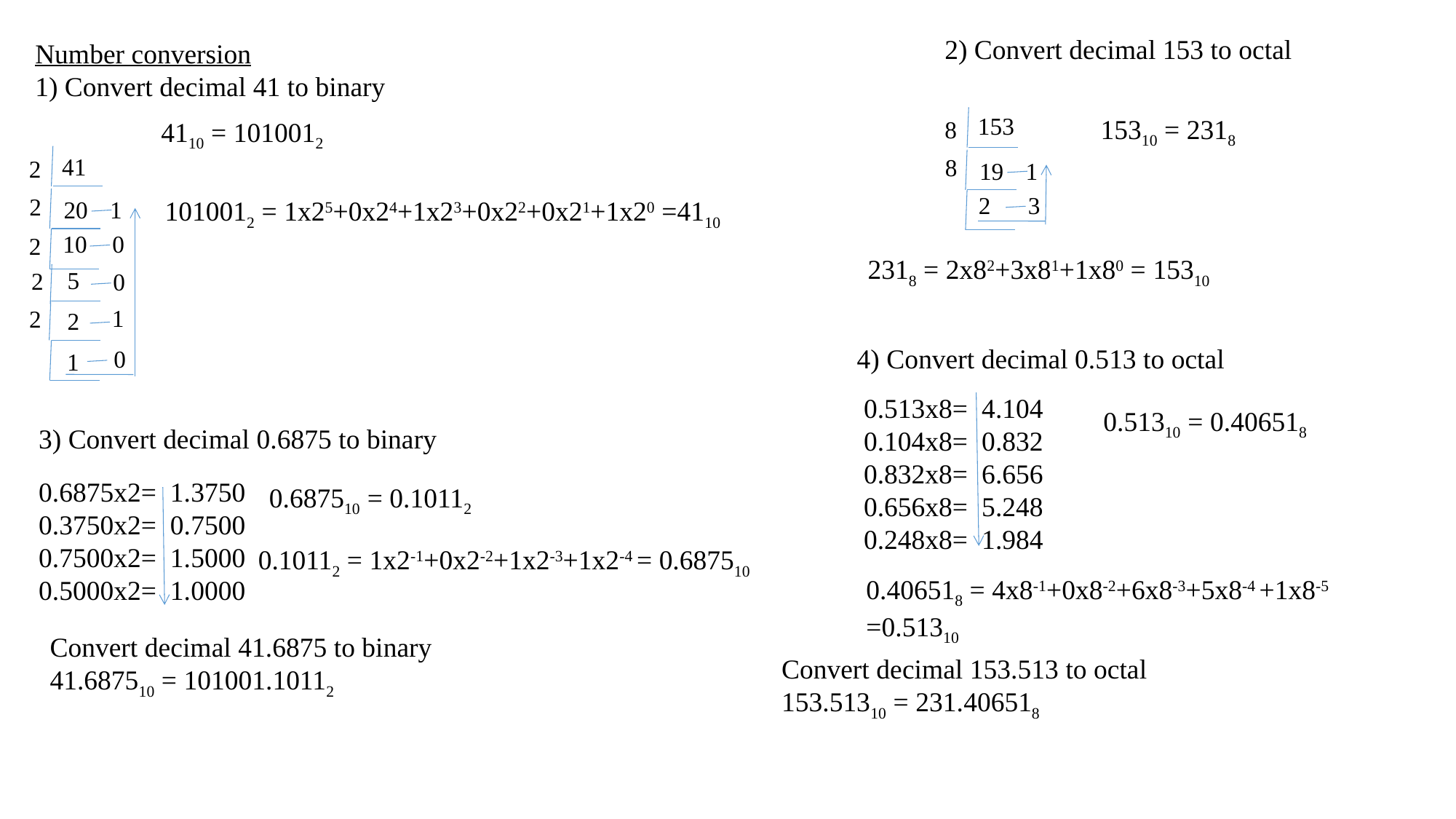

2) Convert decimal 153 to octal
Number conversion
1) Convert decimal 41 to binary
153
15310 = 2318
8
4110 = 1010012
41
8
2
19
1
2
3
2
1010012 = 1x25+0x24+1x23+0x22+0x21+1x20 =4110
20
1
10
0
2
2318 = 2x82+3x81+1x80 = 15310
5
2
0
1
2
2
4) Convert decimal 0.513 to octal
0
1
0.513x8=  4.104
0.104x8=  0.832
0.832x8=  6.656
0.656x8=  5.248
0.248x8=  1.984
0.51310 = 0.406518
3) Convert decimal 0.6875 to binary
0.6875x2=  1.3750
0.3750x2=  0.7500
0.7500x2=  1.5000
0.5000x2=  1.0000
0.687510 = 0.10112
0.10112 = 1x2-1+0x2-2+1x2-3+1x2-4 = 0.687510
0.406518 = 4x8-1+0x8-2+6x8-3+5x8-4 +1x8-5 =0.51310
Convert decimal 41.6875 to binary
41.687510 = 101001.10112
Convert decimal 153.513 to octal
153.51310 = 231.406518